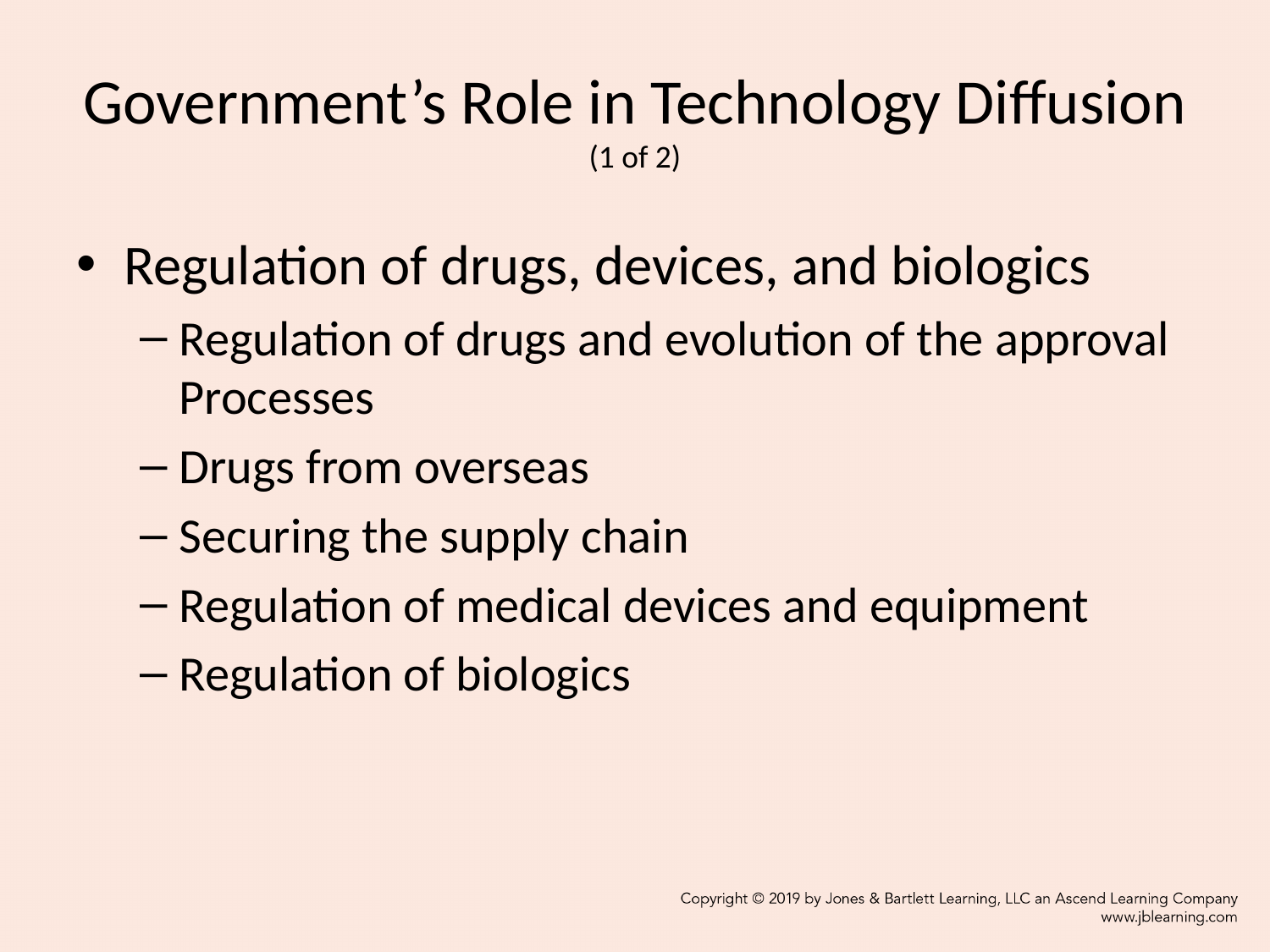

# Government’s Role in Technology Diffusion (1 of 2)
Regulation of drugs, devices, and biologics
Regulation of drugs and evolution of the approval Processes
Drugs from overseas
Securing the supply chain
Regulation of medical devices and equipment
Regulation of biologics